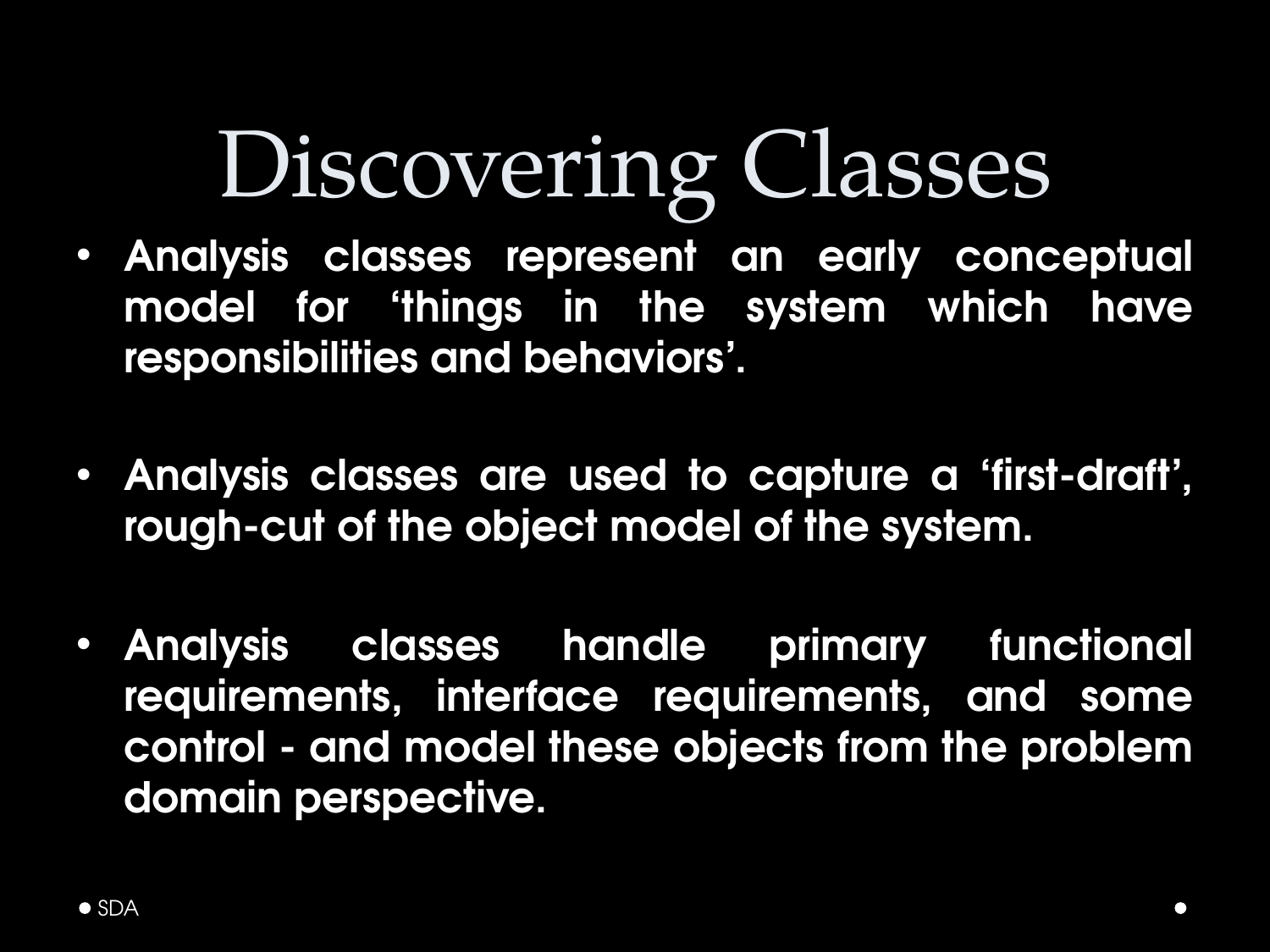

# Discovering Classes
Analysis classes represent an early conceptual model for ‘things in the system which have responsibilities and behaviors’.

Analysis classes are used to capture a ‘first-draft’, rough-cut of the object model of the system.

Analysis classes handle primary functional requirements, interface requirements, and some control - and model these objects from the problem domain perspective.
SDA